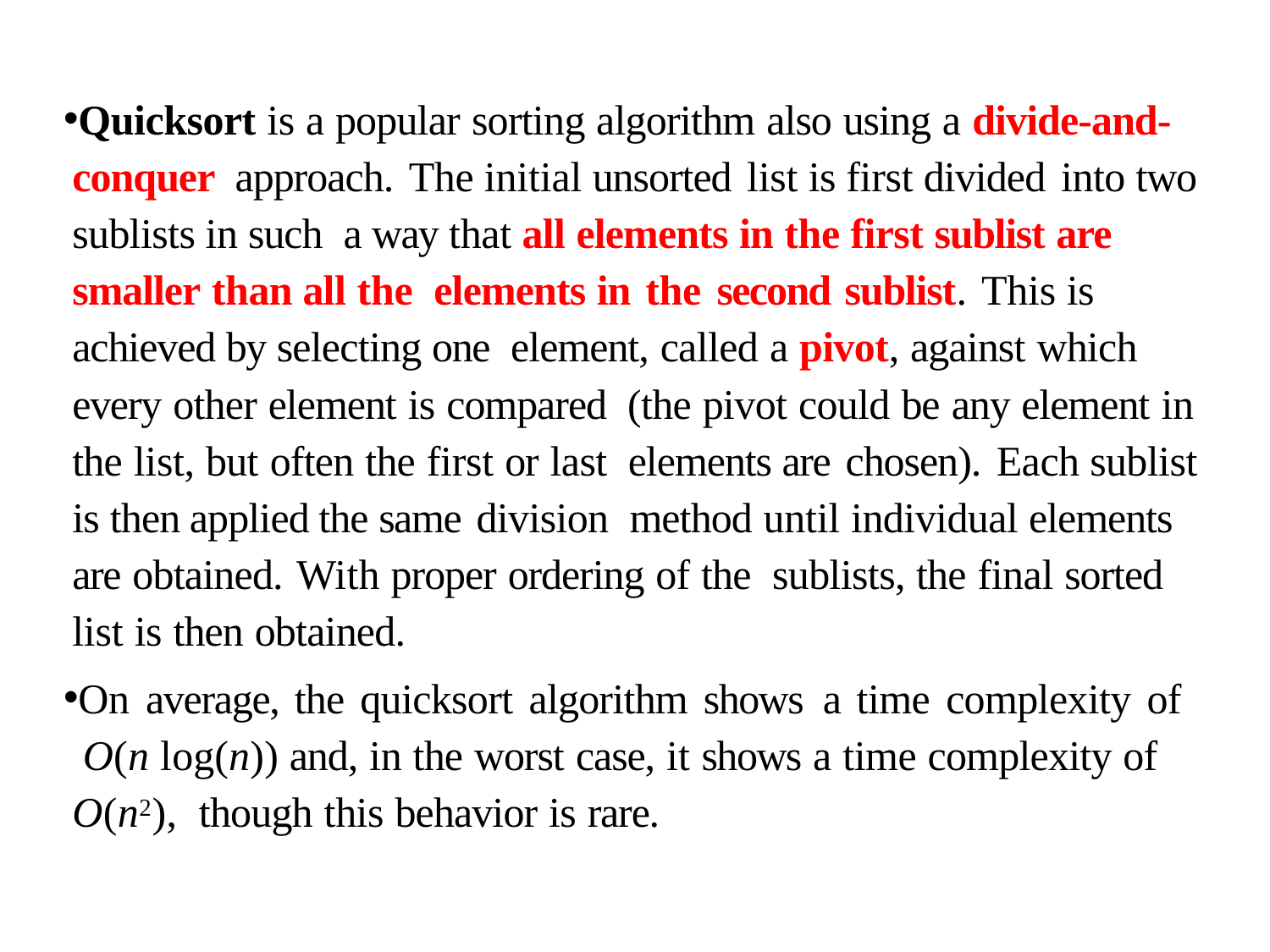

Quicksort is a popular sorting algorithm also using a divide-and-conquer  approach. The initial unsorted list is first divided into two sublists in such  a way that all elements in the first sublist are smaller than all the  elements in the second sublist. This is achieved by selecting one  element, called a pivot, against which every other element is compared  (the pivot could be any element in the list, but often the first or last  elements are chosen). Each sublist is then applied the same division  method until individual elements are obtained. With proper ordering of the  sublists, the final sorted list is then obtained.
On average, the quicksort algorithm shows a time complexity of  O(n log(n)) and, in the worst case, it shows a time complexity of O(n2),  though this behavior is rare.